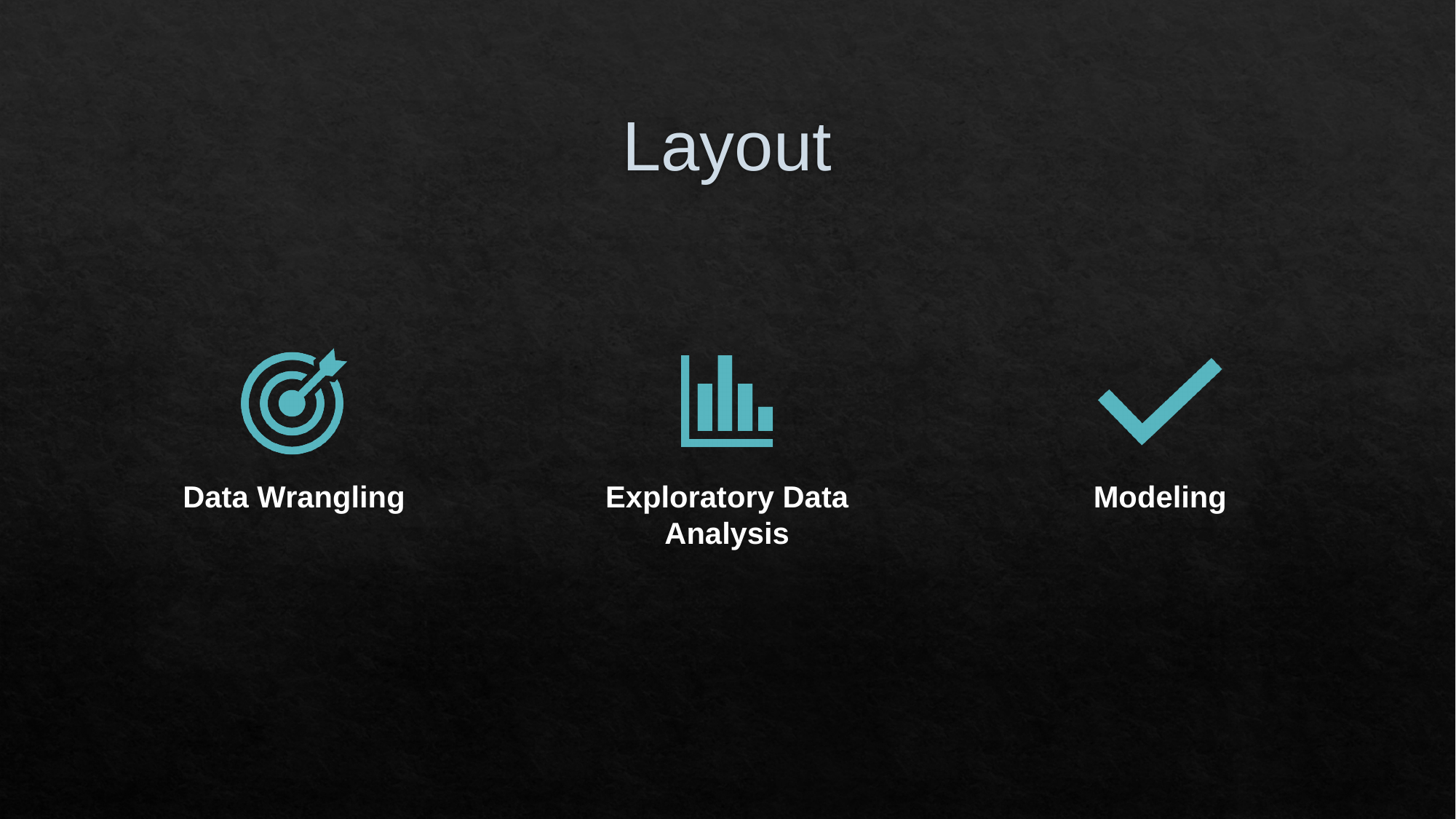

# Layout
Data Wrangling

Exploratory Data Analysis

Modeling